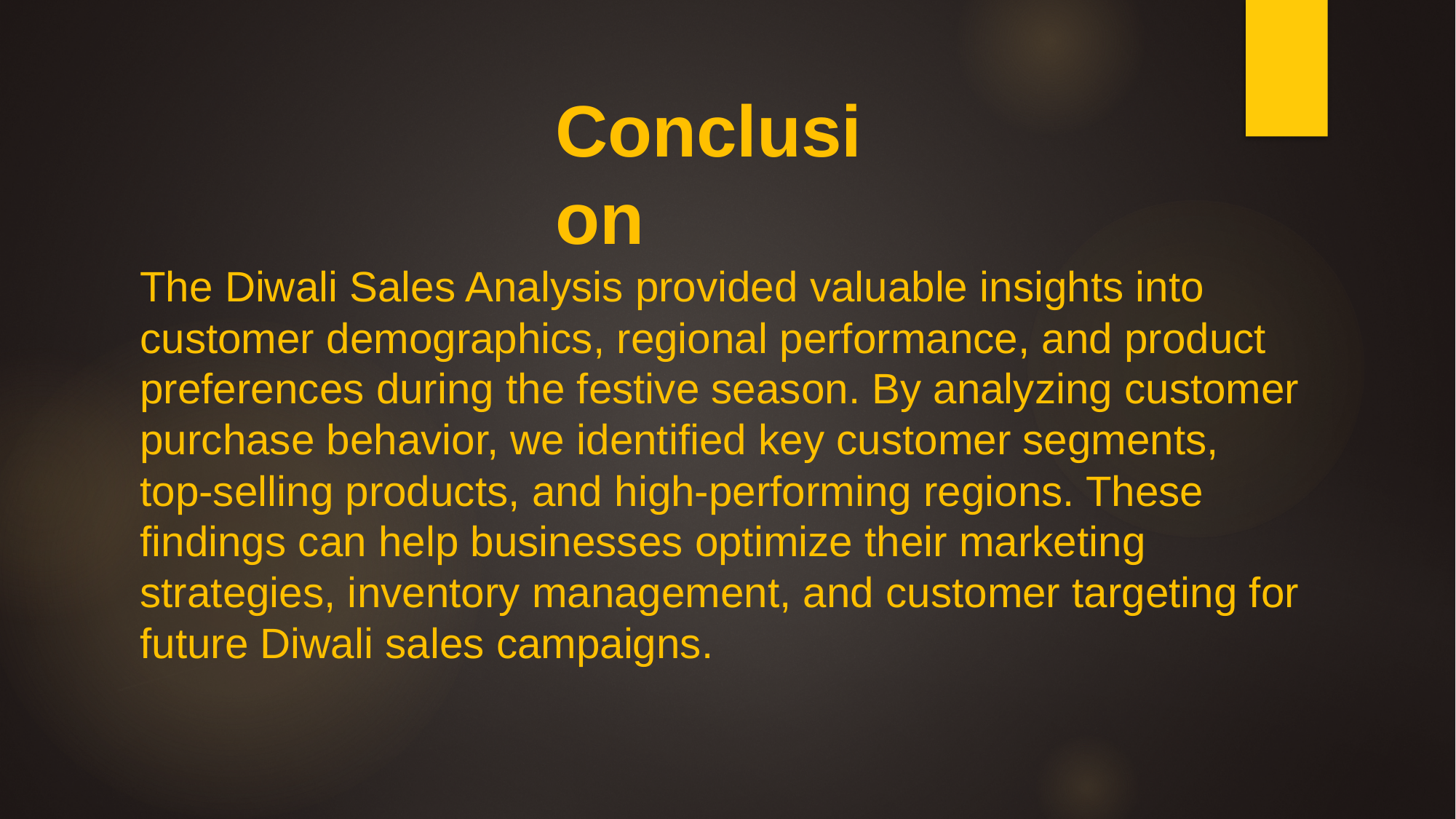

Conclusion
The Diwali Sales Analysis provided valuable insights into customer demographics, regional performance, and product preferences during the festive season. By analyzing customer purchase behavior, we identified key customer segments, top-selling products, and high-performing regions. These findings can help businesses optimize their marketing strategies, inventory management, and customer targeting for future Diwali sales campaigns.